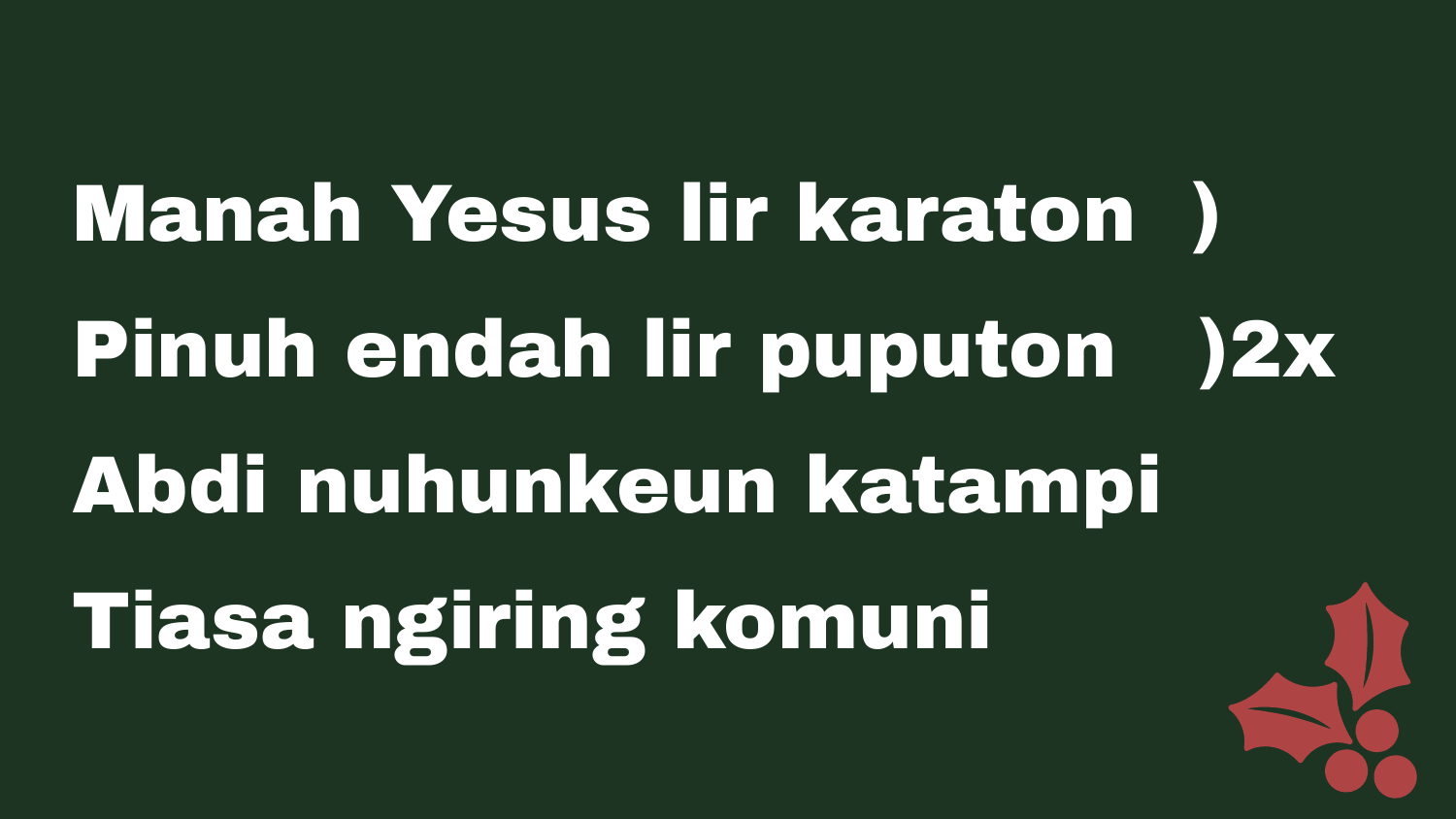

Manah Yesus lir karaton  )
Pinuh endah lir puputon   )2x
Abdi nuhunkeun katampi
Tiasa ngiring komuni